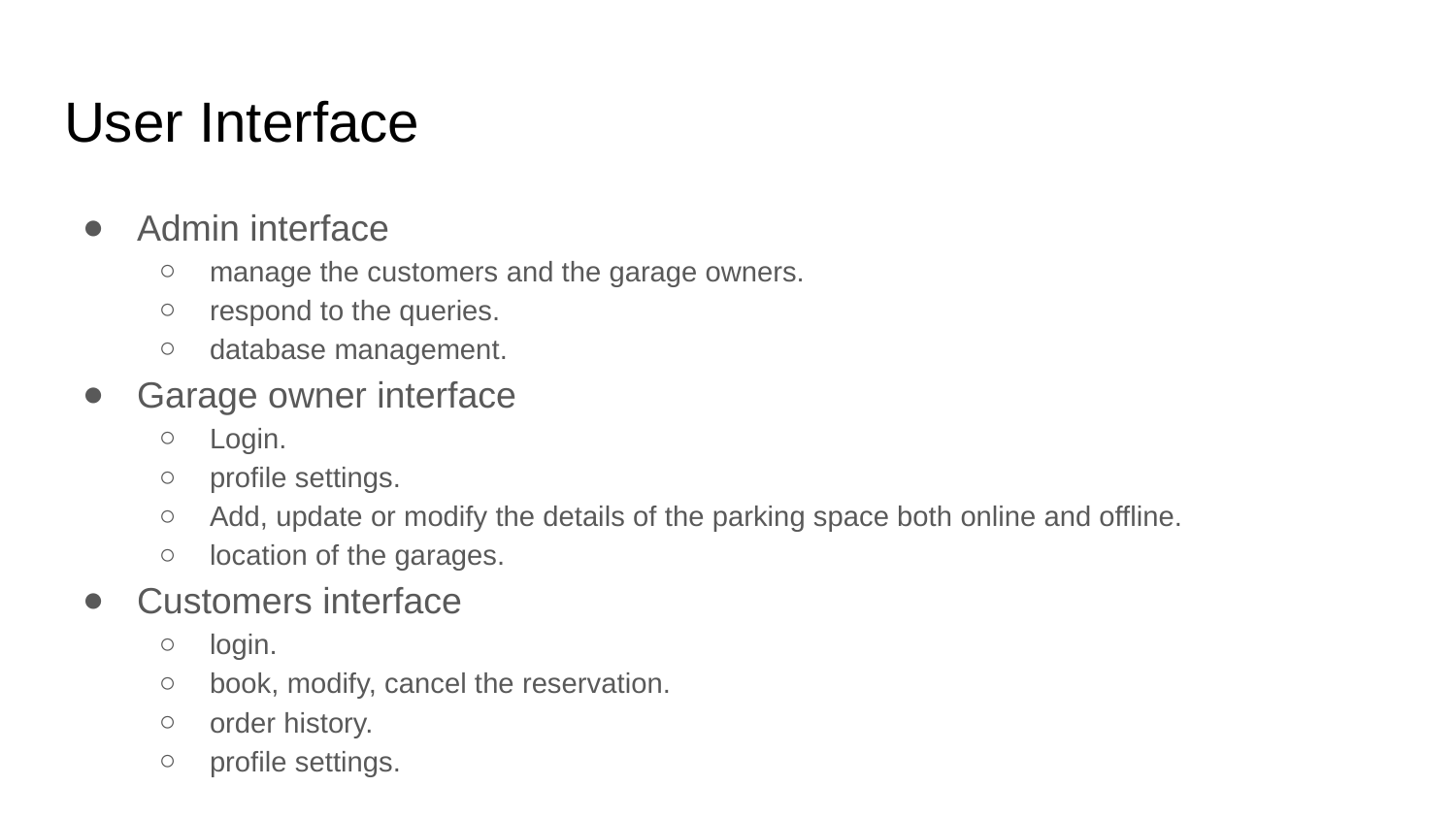

# User Interface
Admin interface
manage the customers and the garage owners.
respond to the queries.
database management.
Garage owner interface
Login.
profile settings.
Add, update or modify the details of the parking space both online and offline.
location of the garages.
Customers interface
login.
book, modify, cancel the reservation.
order history.
profile settings.